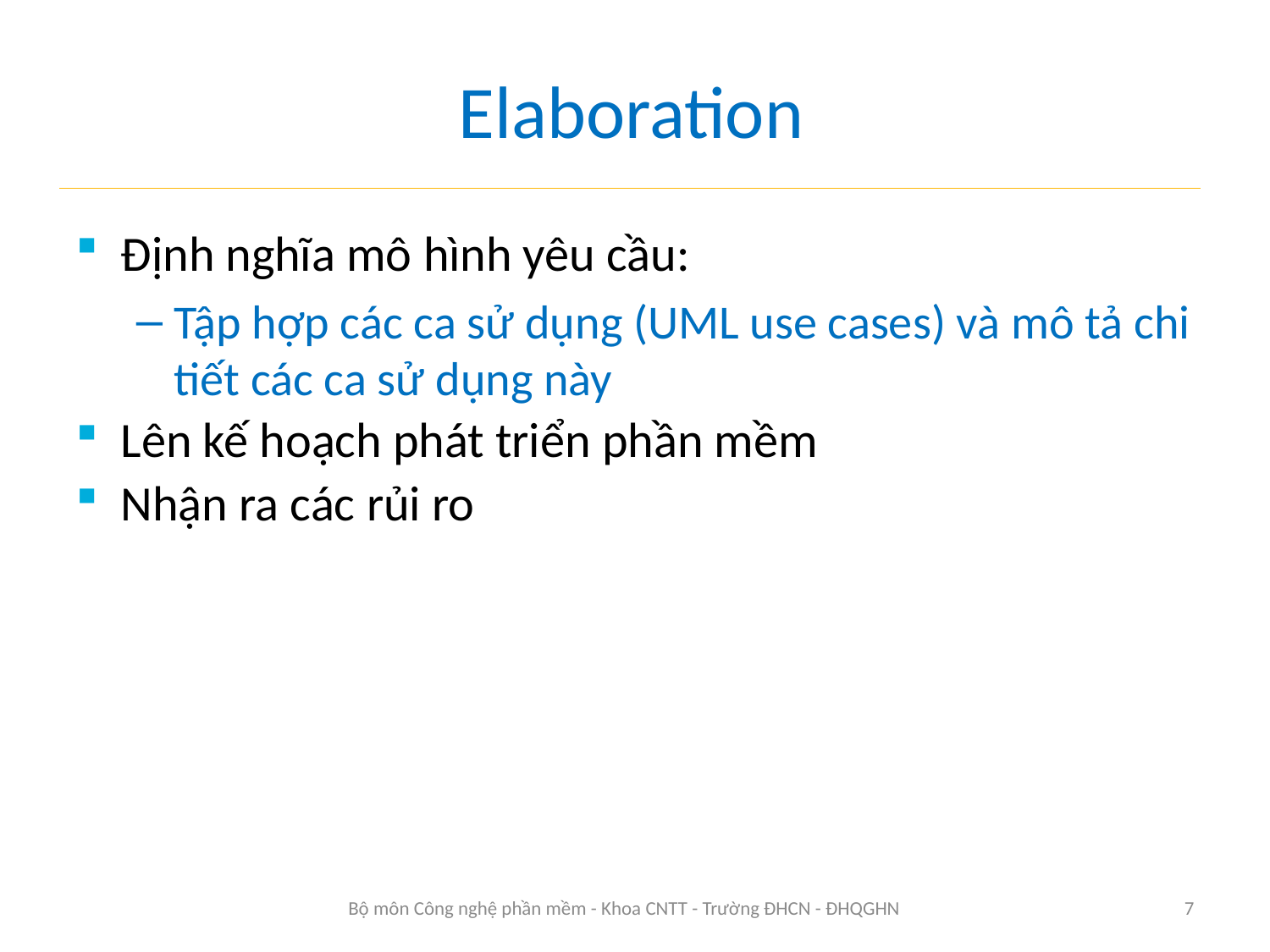

# Elaboration
Định nghĩa mô hình yêu cầu:
Tập hợp các ca sử dụng (UML use cases) và mô tả chi tiết các ca sử dụng này
Lên kế hoạch phát triển phần mềm
Nhận ra các rủi ro
Bộ môn Công nghệ phần mềm - Khoa CNTT - Trường ĐHCN - ĐHQGHN
7